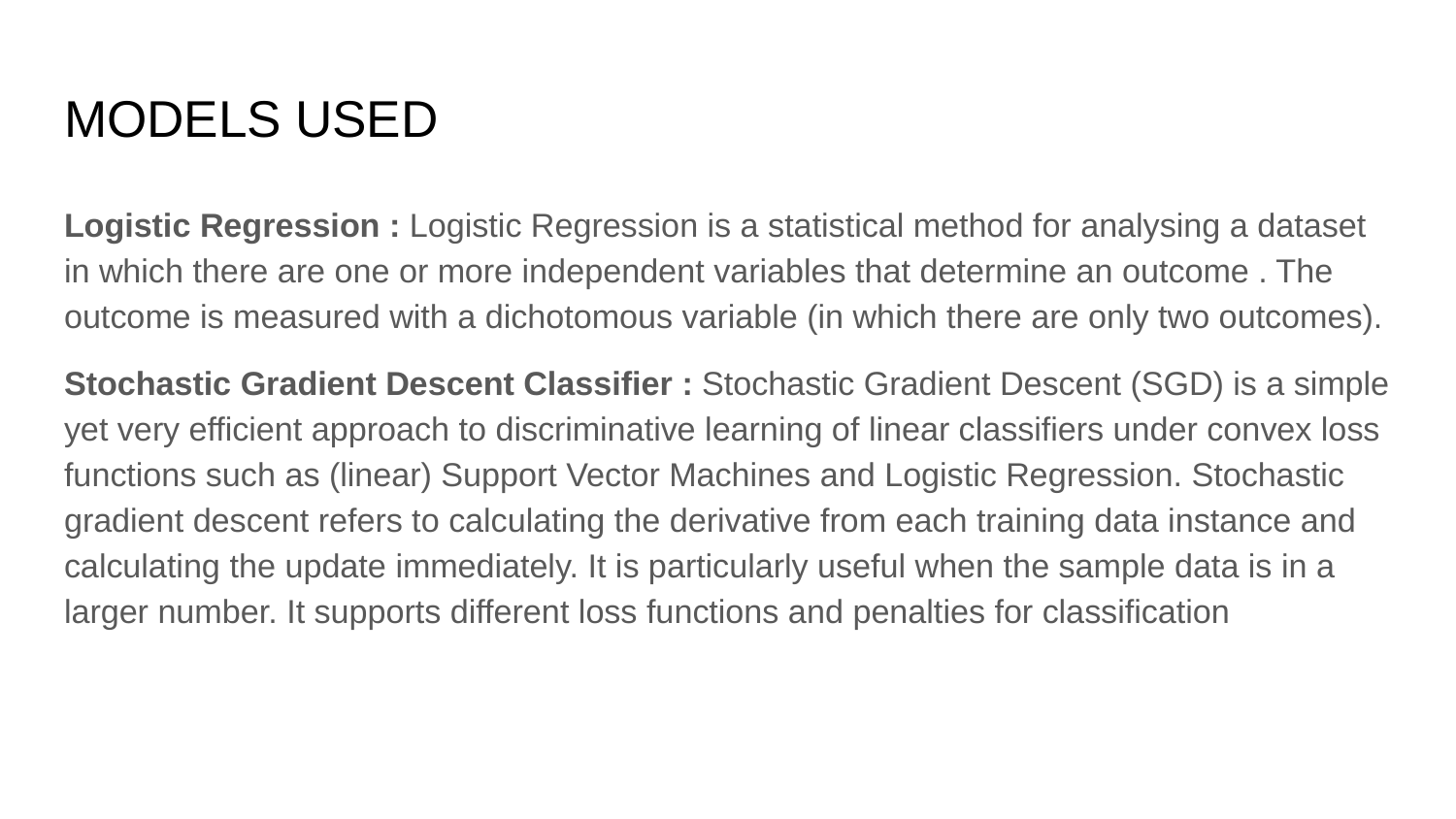

# MODELS USED
Logistic Regression : Logistic Regression is a statistical method for analysing a dataset in which there are one or more independent variables that determine an outcome . The outcome is measured with a dichotomous variable (in which there are only two outcomes).
Stochastic Gradient Descent Classifier : Stochastic Gradient Descent (SGD) is a simple yet very efficient approach to discriminative learning of linear classifiers under convex loss functions such as (linear) Support Vector Machines and Logistic Regression. Stochastic gradient descent refers to calculating the derivative from each training data instance and calculating the update immediately. It is particularly useful when the sample data is in a larger number. It supports different loss functions and penalties for classification